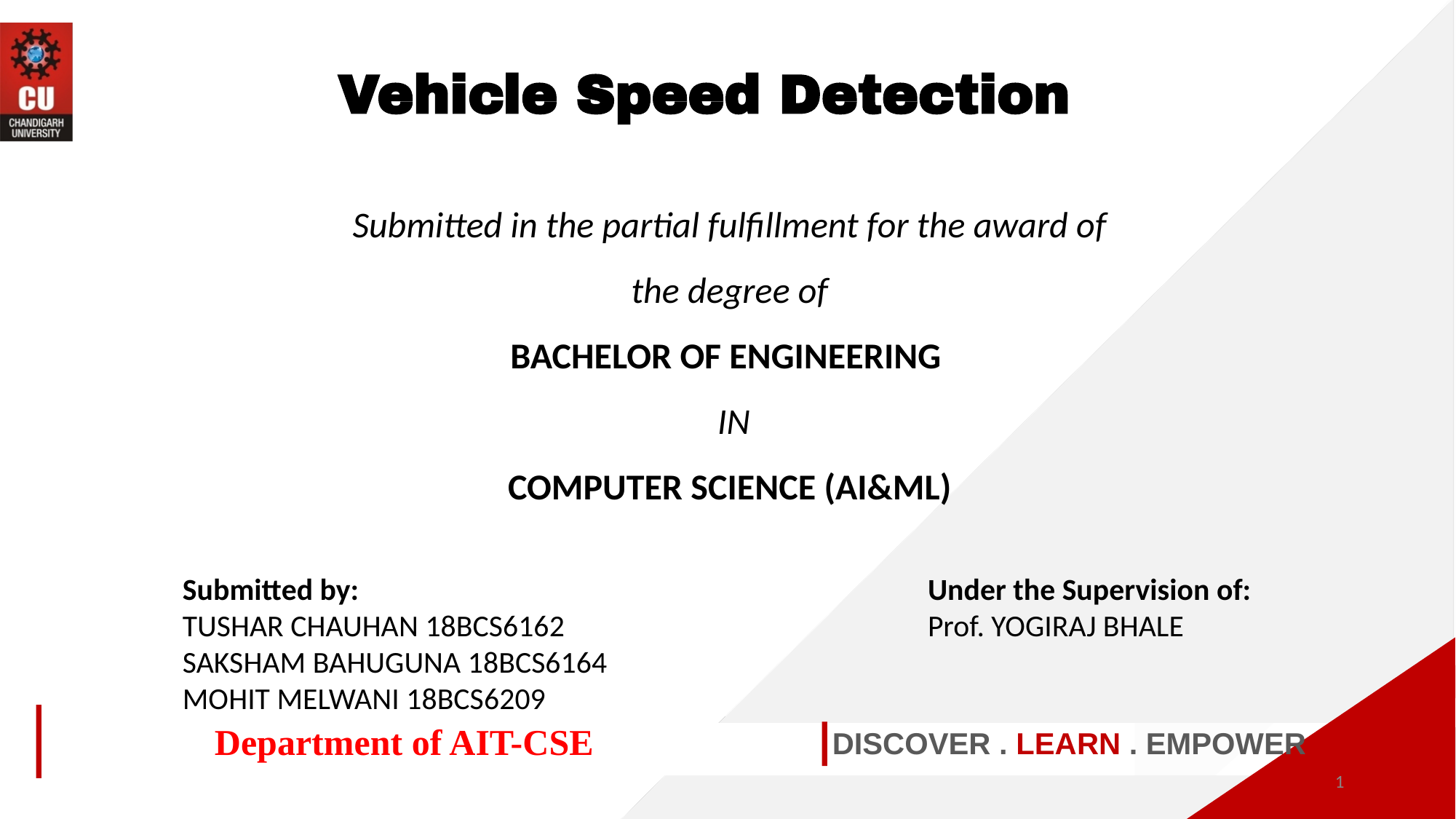

Vehicle Speed Detection
Submitted in the partial fulfillment for the award of the degree of
BACHELOR OF ENGINEERING
 IN
COMPUTER SCIENCE (AI&ML)
Submitted by:
TUSHAR CHAUHAN 18BCS6162
SAKSHAM BAHUGUNA 18BCS6164
MOHIT MELWANI 18BCS6209

Under the Supervision of:
Prof. YOGIRAJ BHALE

Department of AIT-CSE
DISCOVER . LEARN . EMPOWER

1